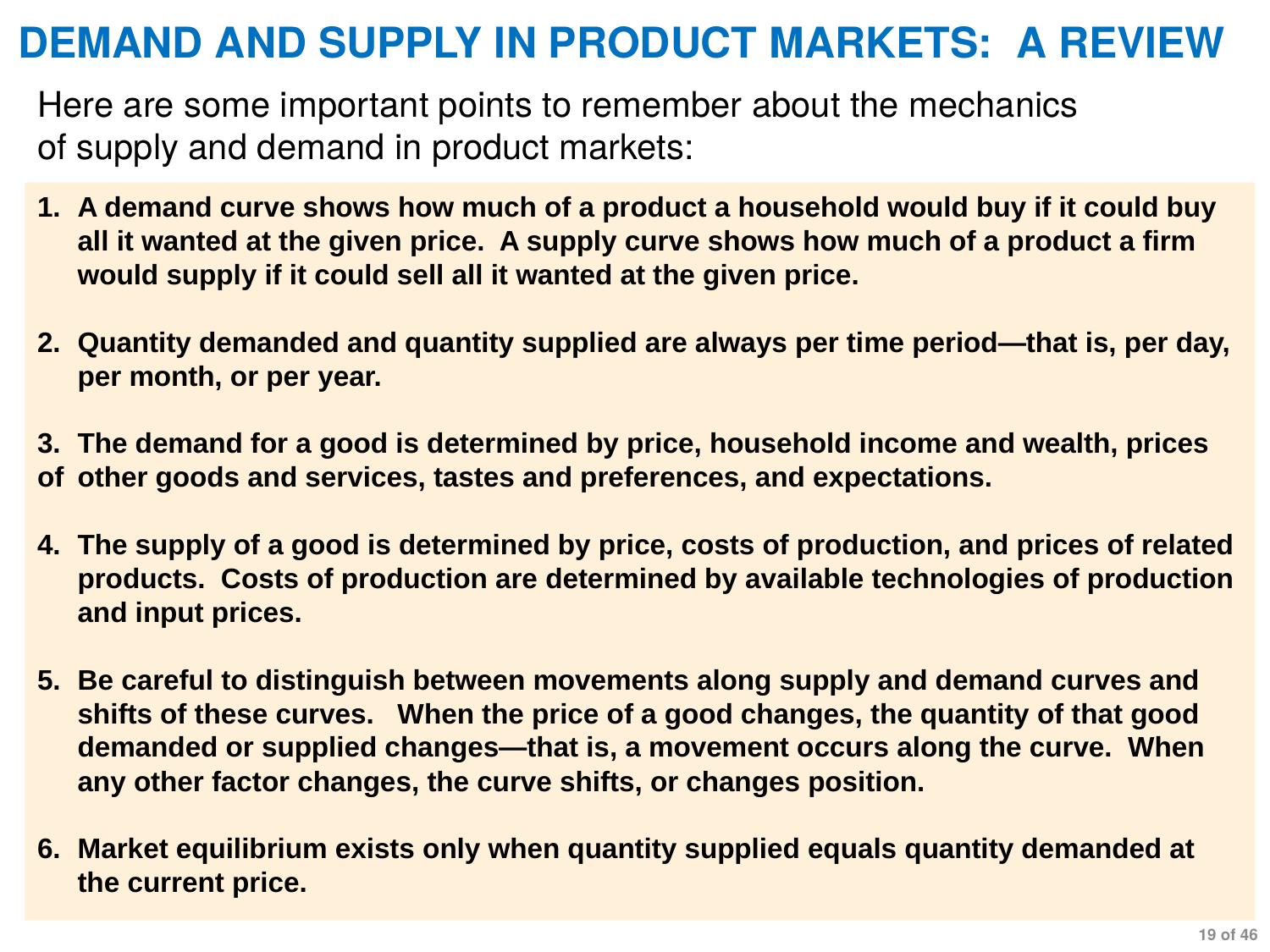

DEMAND AND SUPPLY IN PRODUCT MARKETS:  A REVIEW
Here are some important points to remember about the mechanics of supply and demand in product markets:
1.	A demand curve shows how much of a product a household would buy if it could buy 	all it wanted at the given price.  A supply curve shows how much of a product a firm 	would supply if it could sell all it wanted at the given price.
2.	Quantity demanded and quantity supplied are always per time period—that is, per day, 	per month, or per year.
3.	The demand for a good is determined by price, household income and wealth, prices of 	other goods and services, tastes and preferences, and expectations.
4.	The supply of a good is determined by price, costs of production, and prices of related 	products.  Costs of production are determined by available technologies of production 	and input prices.
5.	Be careful to distinguish between movements along supply and demand curves and 	shifts of these curves.   When the price of a good changes, the quantity of that good 	demanded or supplied changes—that is, a movement occurs along the curve.  When 	any other factor changes, the curve shifts, or changes position.
6.	Market equilibrium exists only when quantity supplied equals quantity demanded at 	the current price.
19 of 46